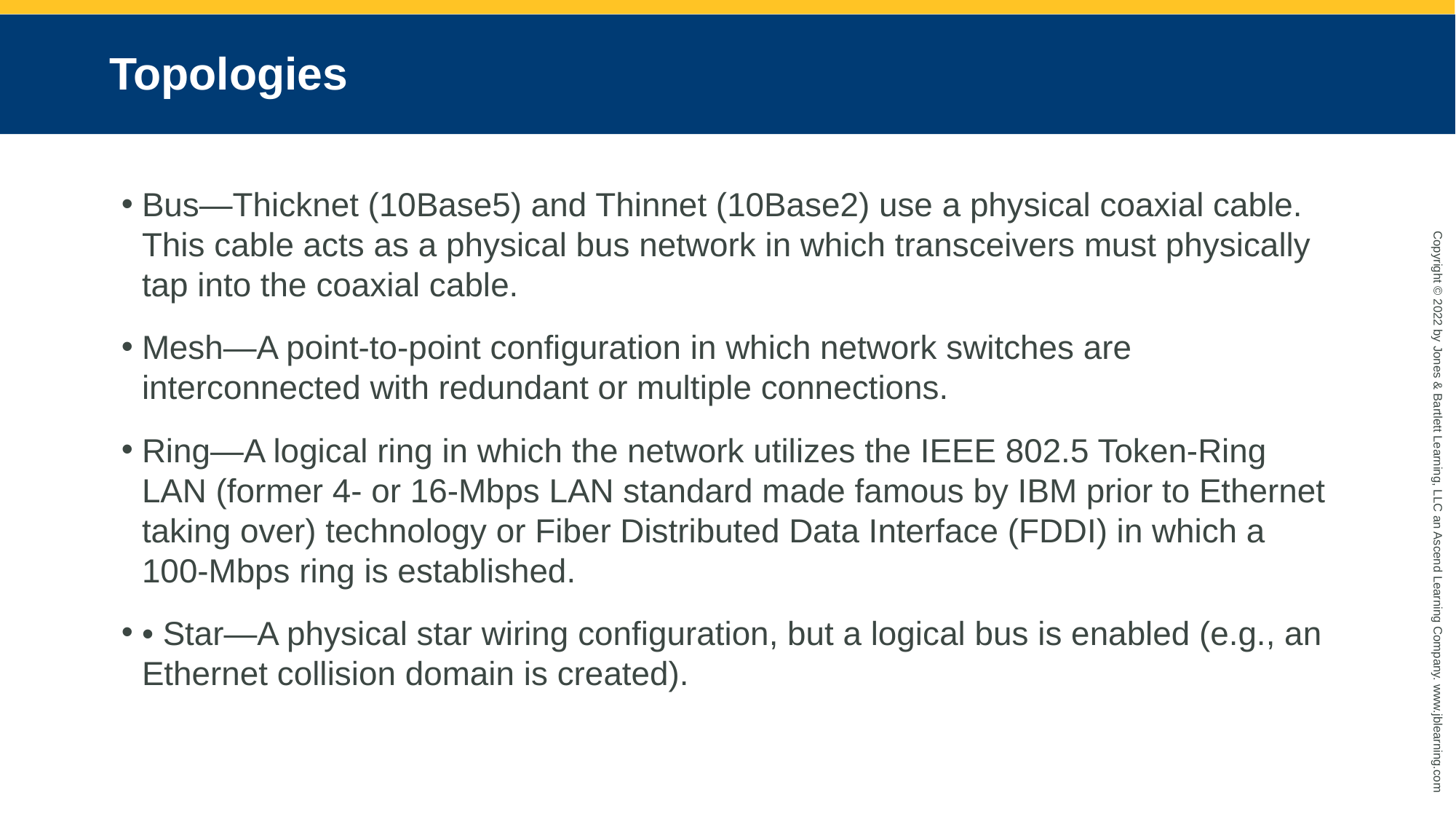

# Topologies
Bus—Thicknet (10Base5) and Thinnet (10Base2) use a physical coaxial cable. This cable acts as a physical bus network in which transceivers must physically tap into the coaxial cable.
Mesh—A point-to-point configuration in which network switches are interconnected with redundant or multiple connections.
Ring—A logical ring in which the network utilizes the IEEE 802.5 Token-Ring LAN (former 4- or 16-Mbps LAN standard made famous by IBM prior to Ethernet taking over) technology or Fiber Distributed Data Interface (FDDI) in which a 100-Mbps ring is established.
• Star—A physical star wiring configuration, but a logical bus is enabled (e.g., an Ethernet collision domain is created).